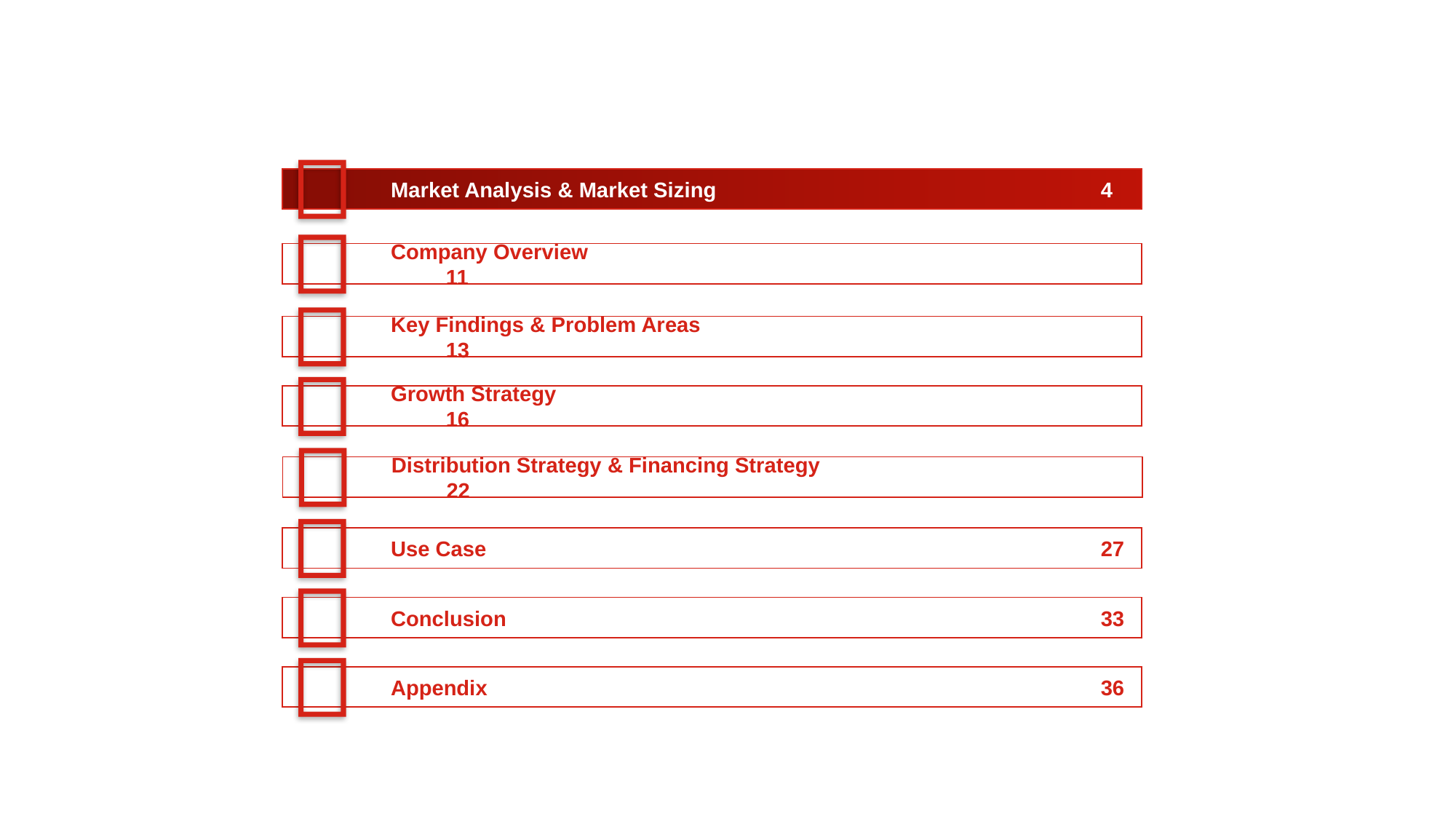

# Table of Contents

         Market Analysis & Market Sizing				4

         Company Overview						11

         Key Findings & Problem Areas					13

         Growth Strategy 						16

         Distribution Strategy & Financing Strategy				22

         Use Case						27

         Conclusion						33

         Appendix						36